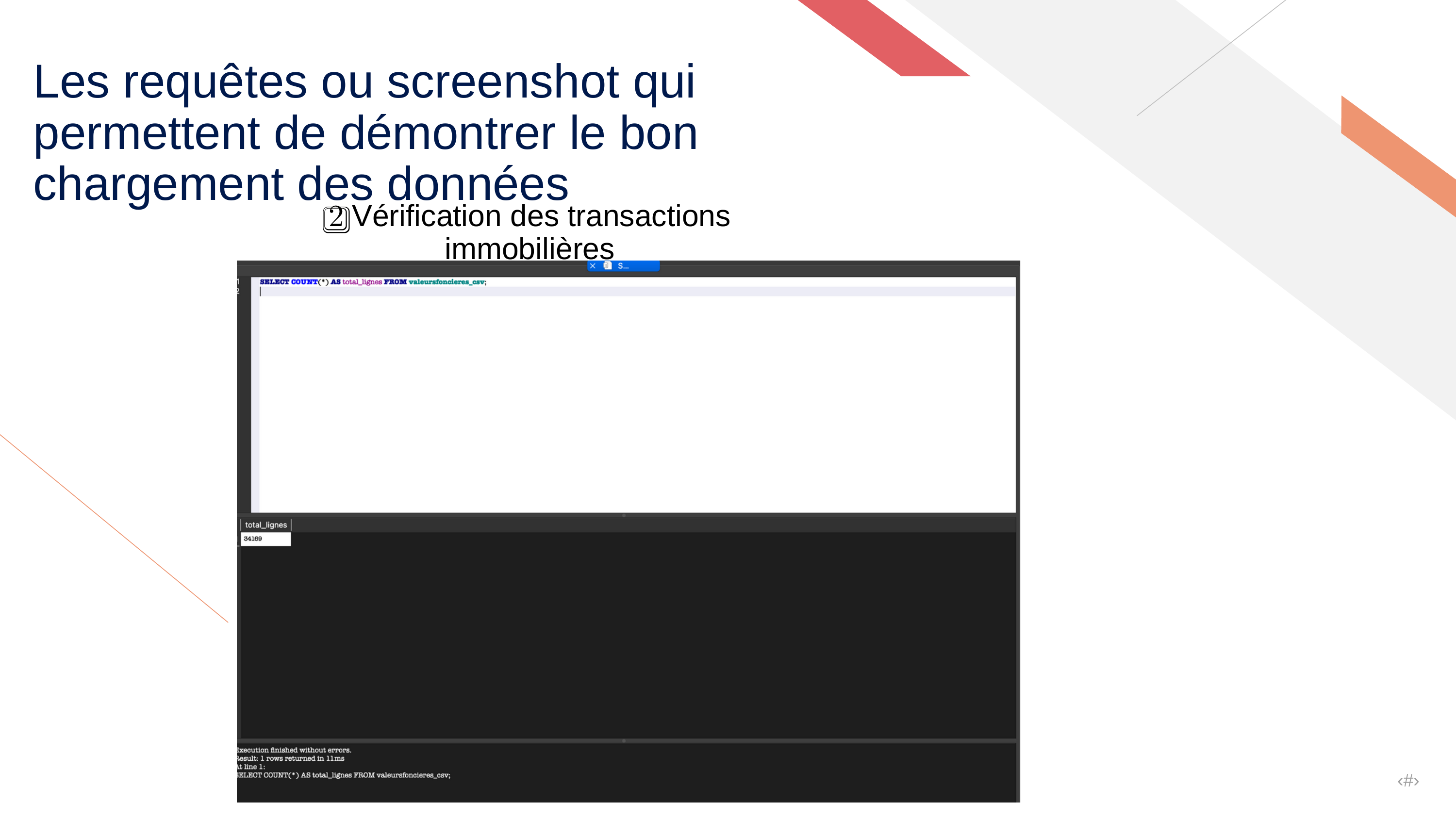

Les requêtes ou screenshot qui permettent de démontrer le bon chargement des données

2️⃣ Vérification des transactions immobilières

‹#›